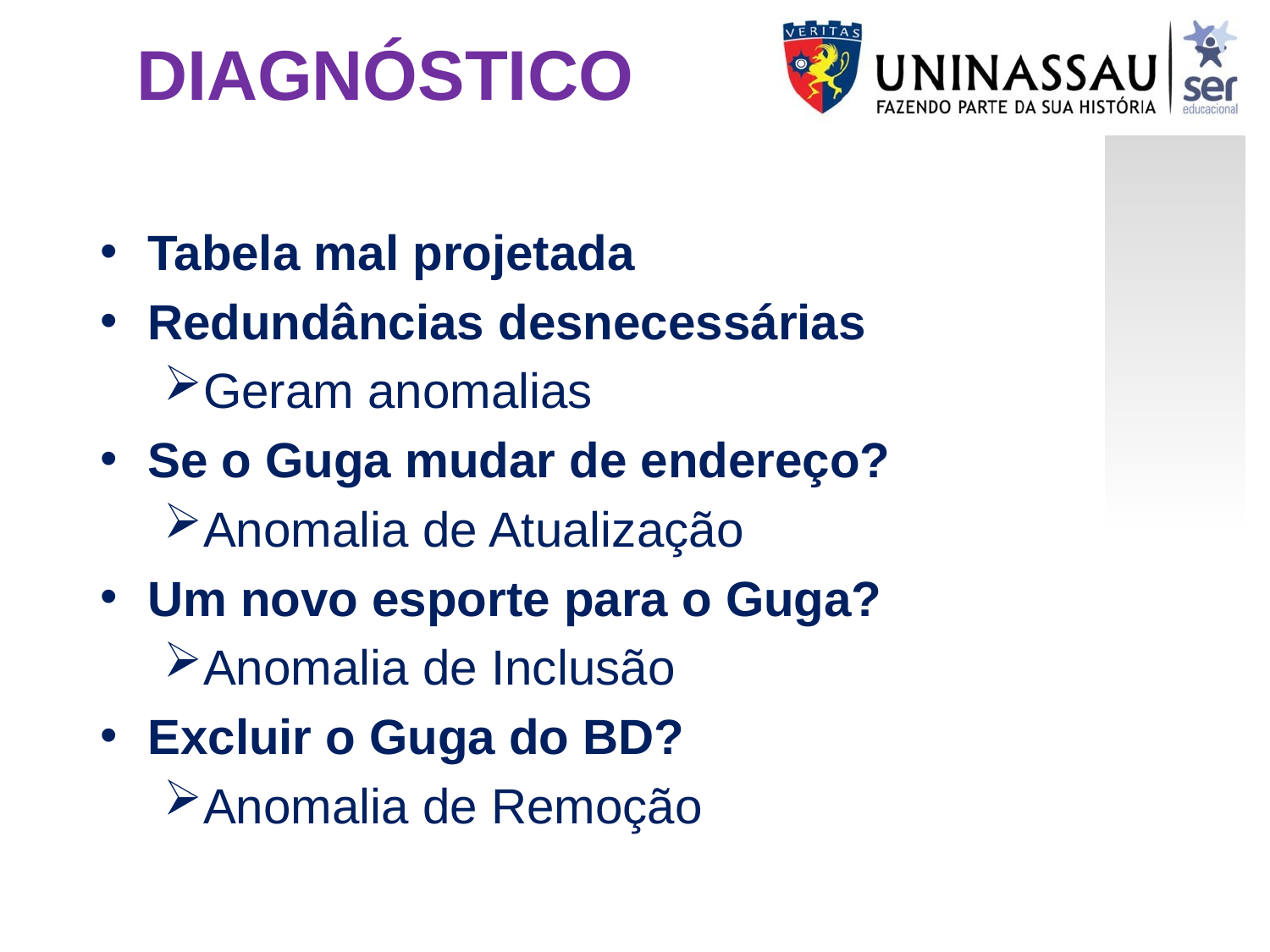

DIAGNÓSTICO
Tabela mal projetada
Redundâncias desnecessárias
Geram anomalias
Se o Guga mudar de endereço?
Anomalia de Atualização
Um novo esporte para o Guga?
Anomalia de Inclusão
Excluir o Guga do BD?
Anomalia de Remoção